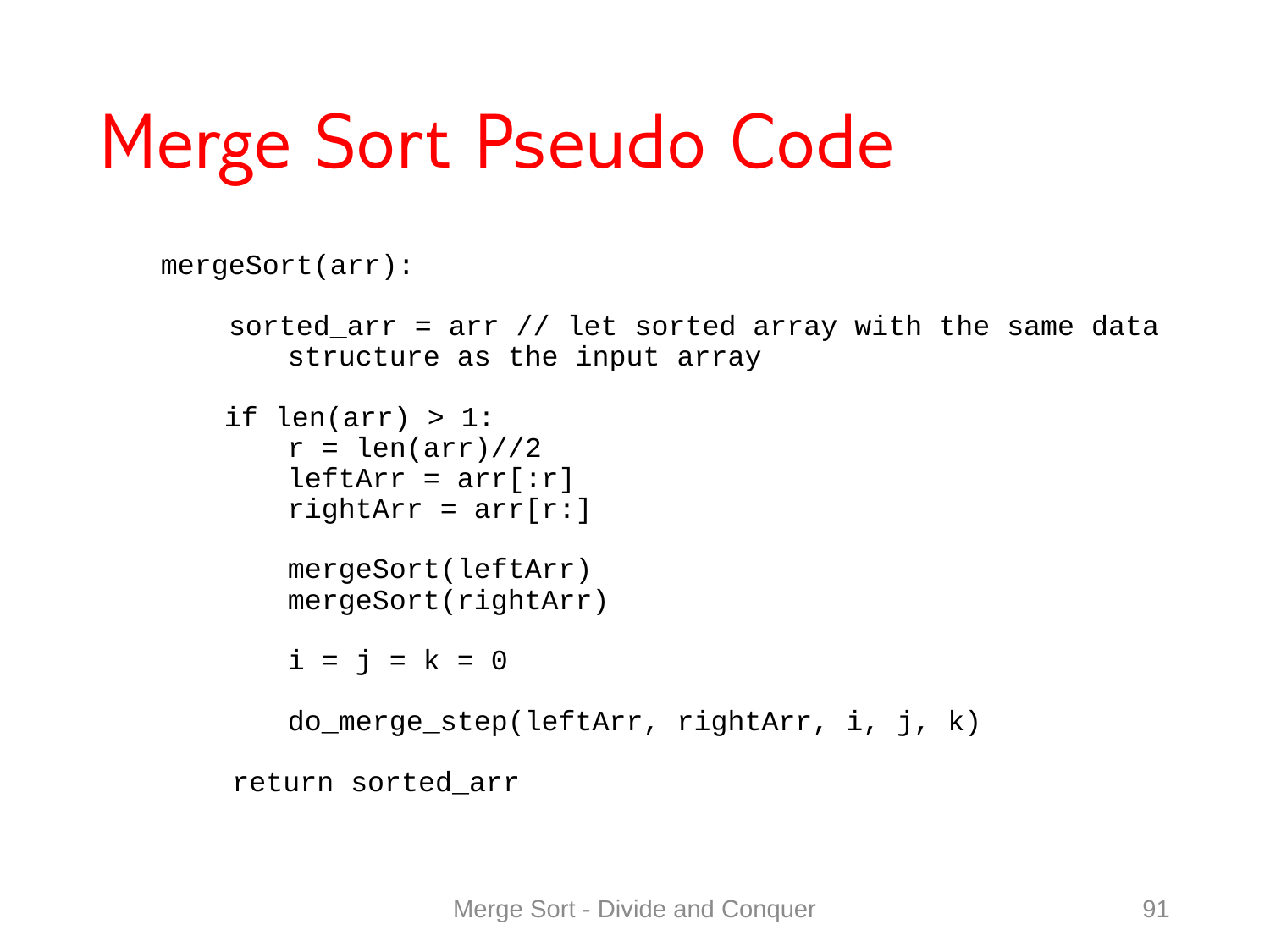

# Merge Sort Pseudo Code
mergeSort(arr):

    sorted_arr = arr // let sorted array with the same data 	structure as the input array

if len(arr) > 1:
r = len(arr)//2
leftArr = arr[:r]
rightArr = arr[r:]

mergeSort(leftArr)
mergeSort(rightArr)

i = j = k = 0

do_merge_step(leftArr, rightArr, i, j, k)

return sorted_arr

Merge Sort - Divide and Conquer
91